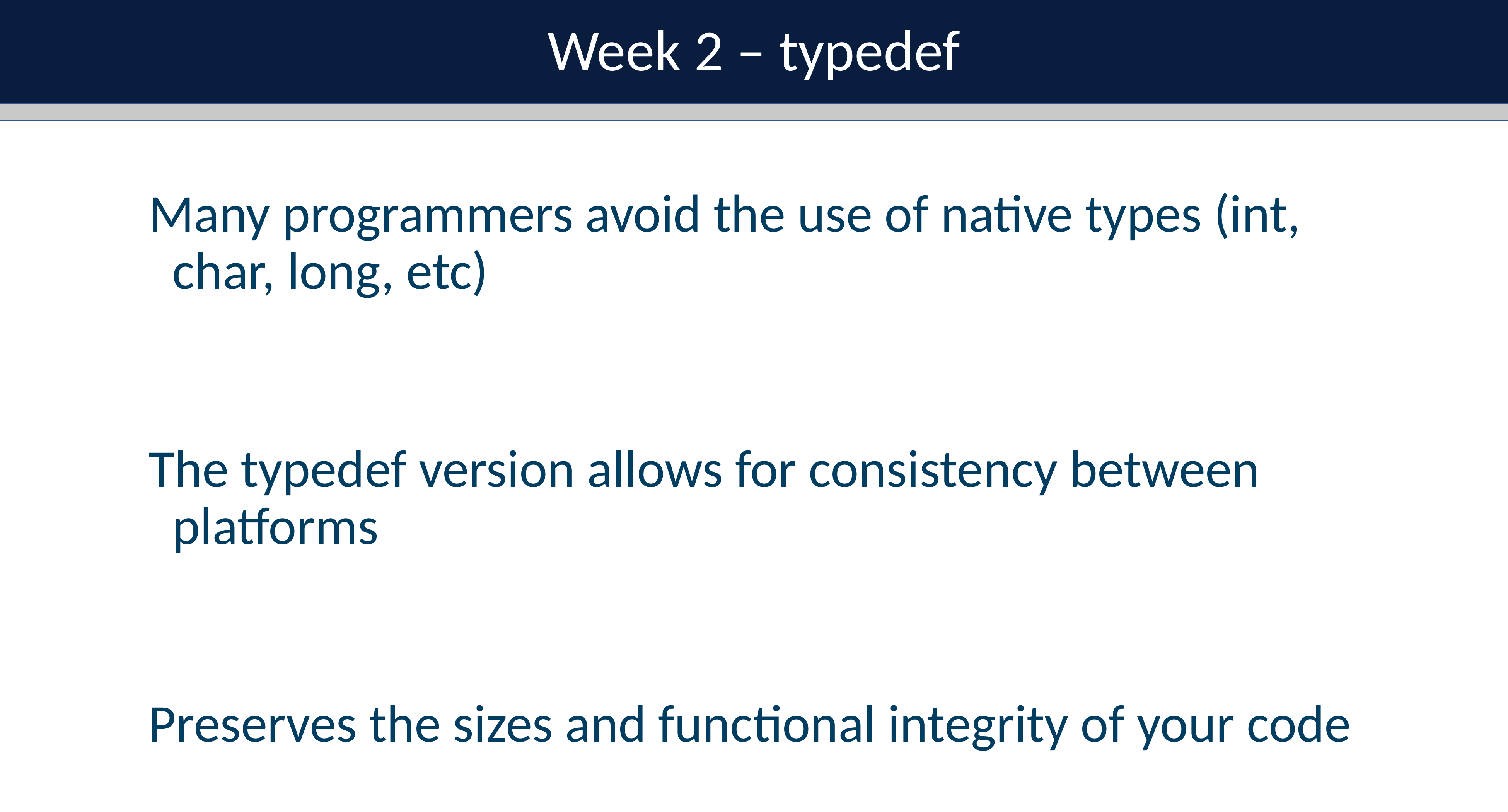

Week 2 – typedef

Many programmers avoid the use of native types (int, char, long, etc)

The typedef version allows for consistency between platforms

Preserves the sizes and functional integrity of your code